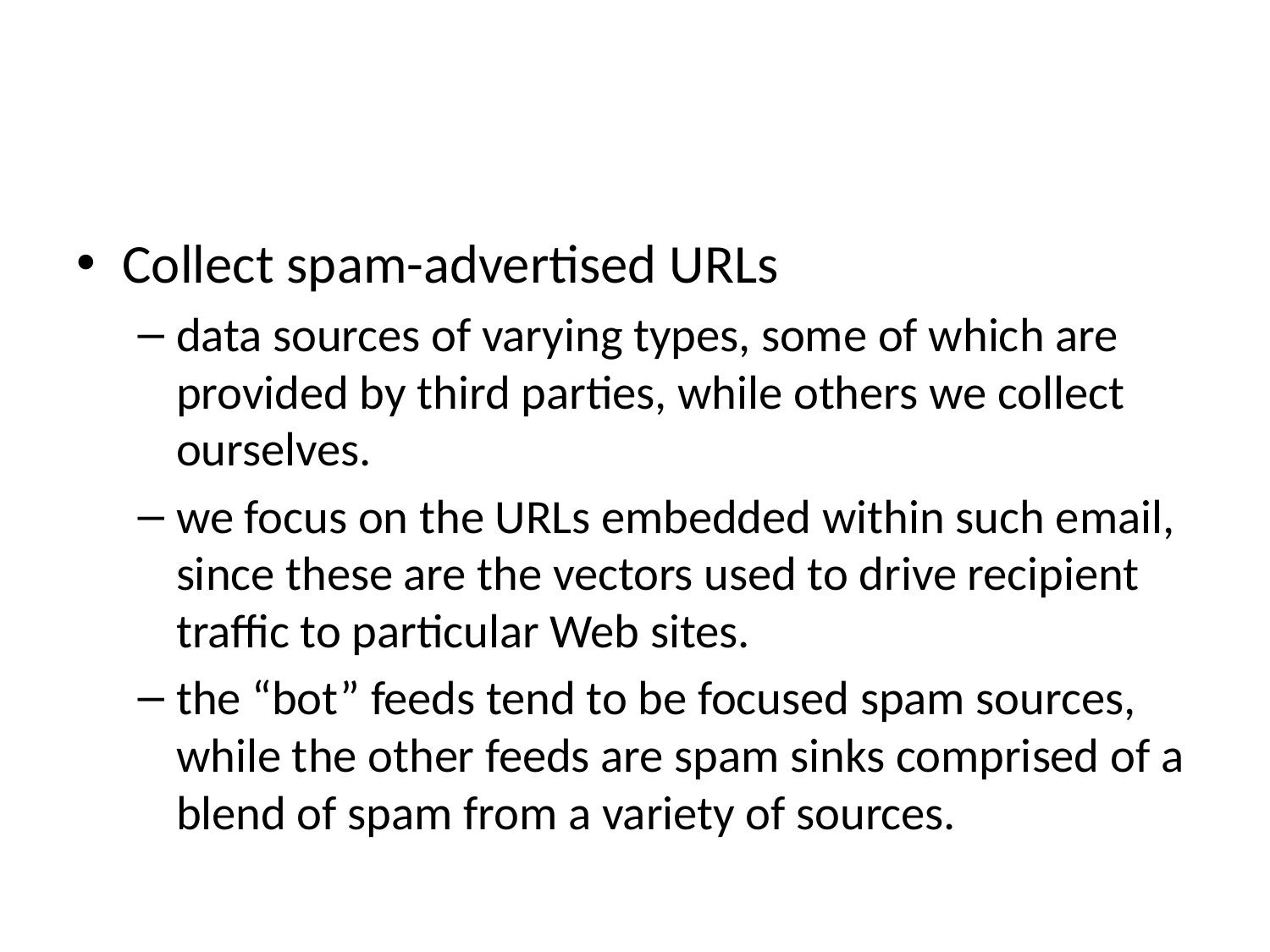

#
Collect spam-advertised URLs
data sources of varying types, some of which are provided by third parties, while others we collect ourselves.
we focus on the URLs embedded within such email, since these are the vectors used to drive recipient traffic to particular Web sites.
the “bot” feeds tend to be focused spam sources, while the other feeds are spam sinks comprised of a blend of spam from a variety of sources.